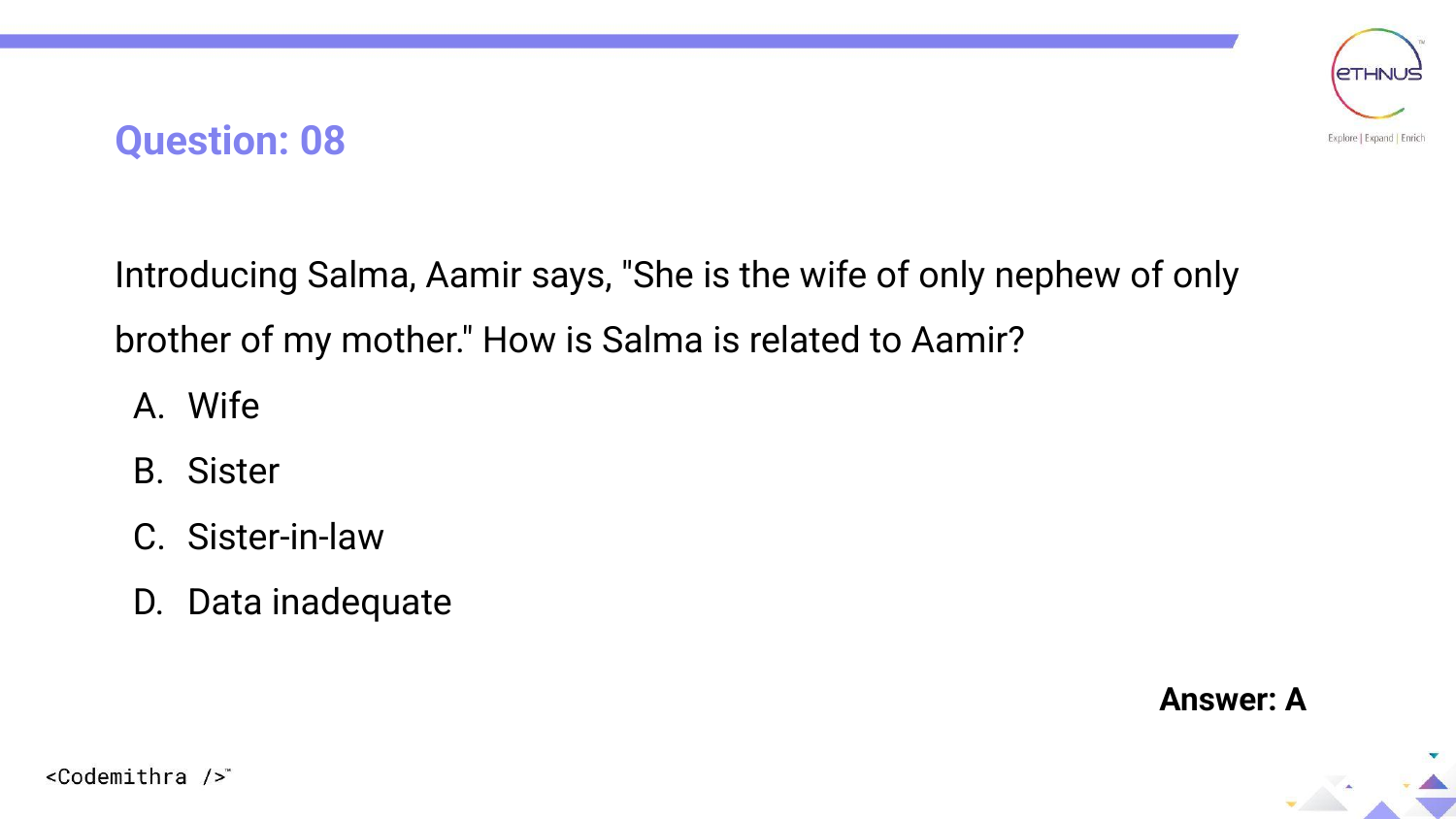

Question: 04
Question: 08
Introducing Salma, Aamir says, "She is the wife of only nephew of only brother of my mother." How is Salma is related to Aamir?
Wife
Sister
Sister-in-law
Data inadequate

Answer: A